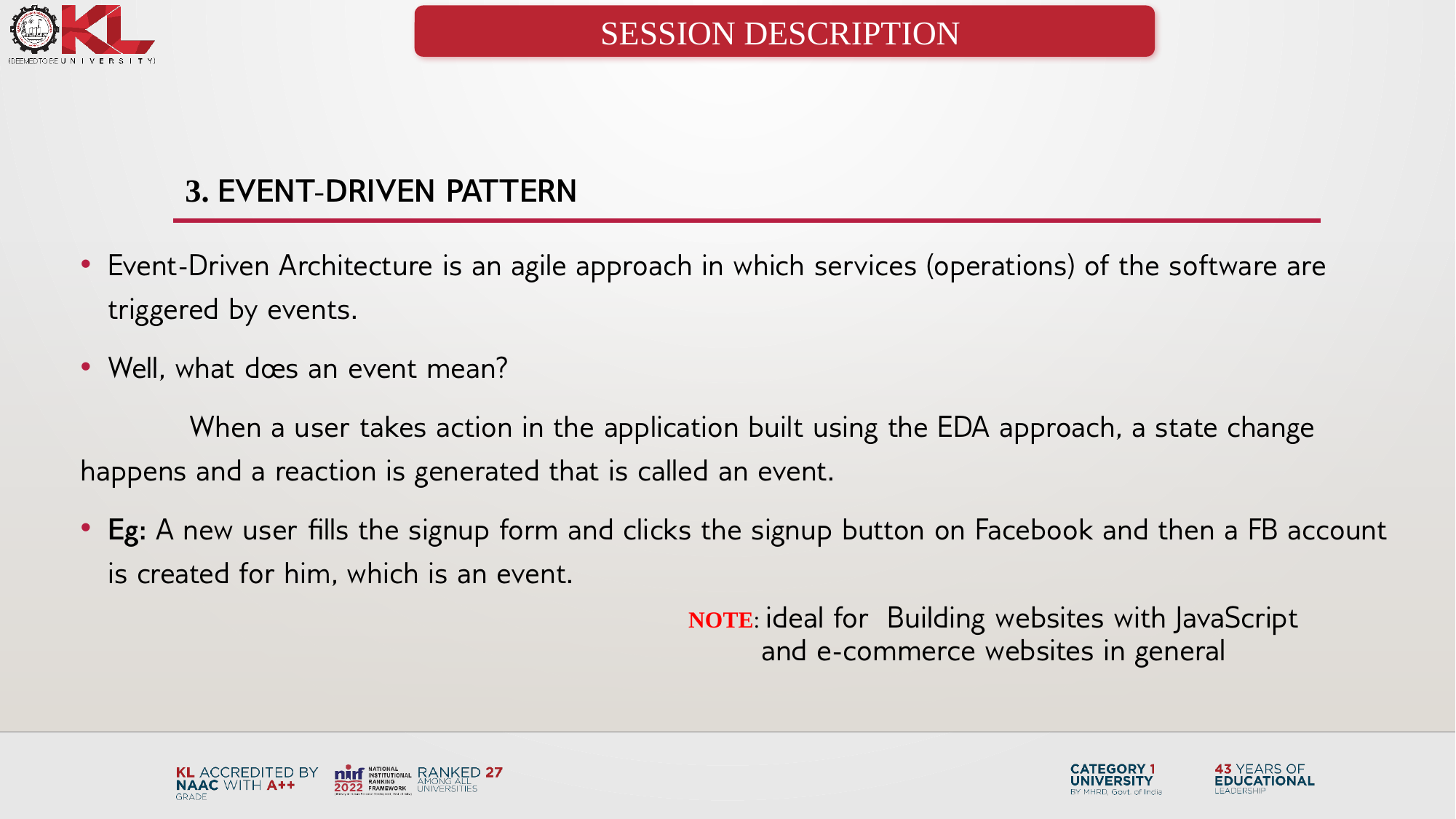

SESSION DESCRIPTION
# 3. Event-Driven Pattern
Event-Driven Architecture is an agile approach in which services (operations) of the software are triggered by events.
Well, what does an event mean?
	When a user takes action in the application built using the EDA approach, a state change happens and a reaction is generated that is called an event.
Eg: A new user fills the signup form and clicks the signup button on Facebook and then a FB account is created for him, which is an event.

Note: ideal for  Building websites with JavaScript and e-commerce websites in general
8